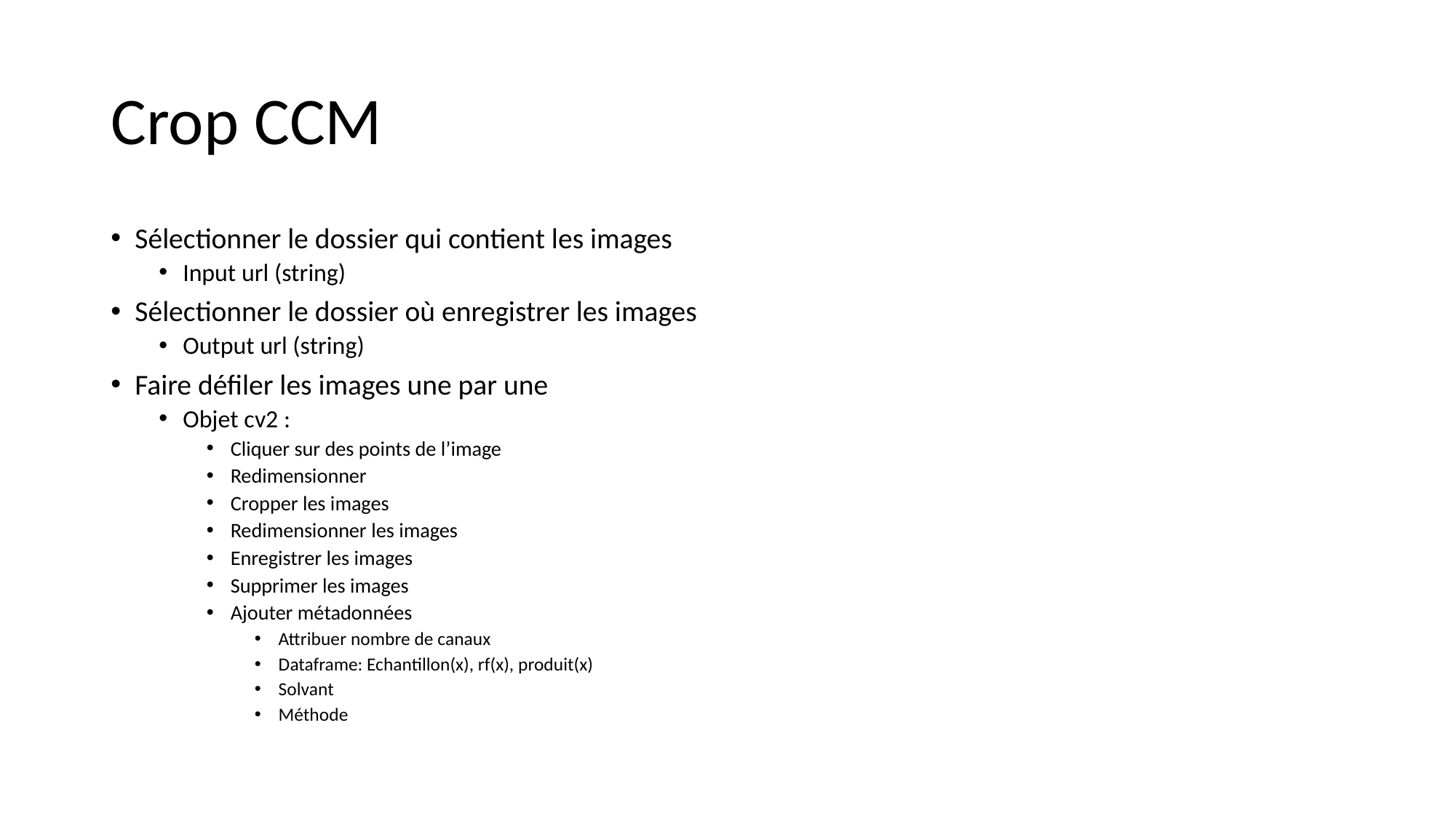

# Crop CCM
Sélectionner le dossier qui contient les images
Input url (string)
Sélectionner le dossier où enregistrer les images
Output url (string)
Faire défiler les images une par une
Objet cv2 :
Cliquer sur des points de l’image
Redimensionner
Cropper les images
Redimensionner les images
Enregistrer les images
Supprimer les images
Ajouter métadonnées
Attribuer nombre de canaux
Dataframe: Echantillon(x), rf(x), produit(x)
Solvant
Méthode